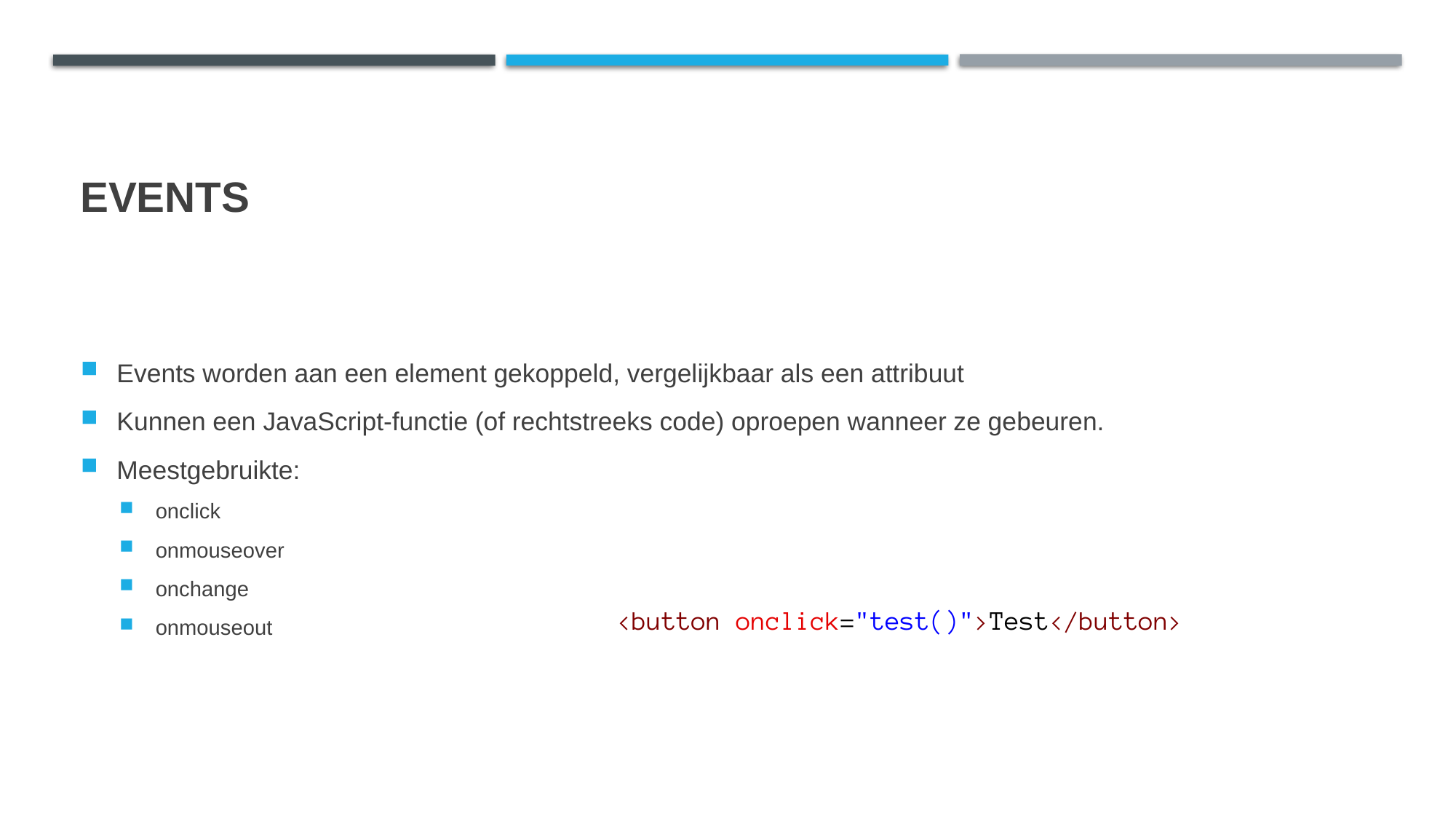

# events
Events worden aan een element gekoppeld, vergelijkbaar als een attribuut
Kunnen een JavaScript-functie (of rechtstreeks code) oproepen wanneer ze gebeuren.
Meestgebruikte:
onclick
onmouseover
onchange
onmouseout
<button onclick="test()">Test</button>